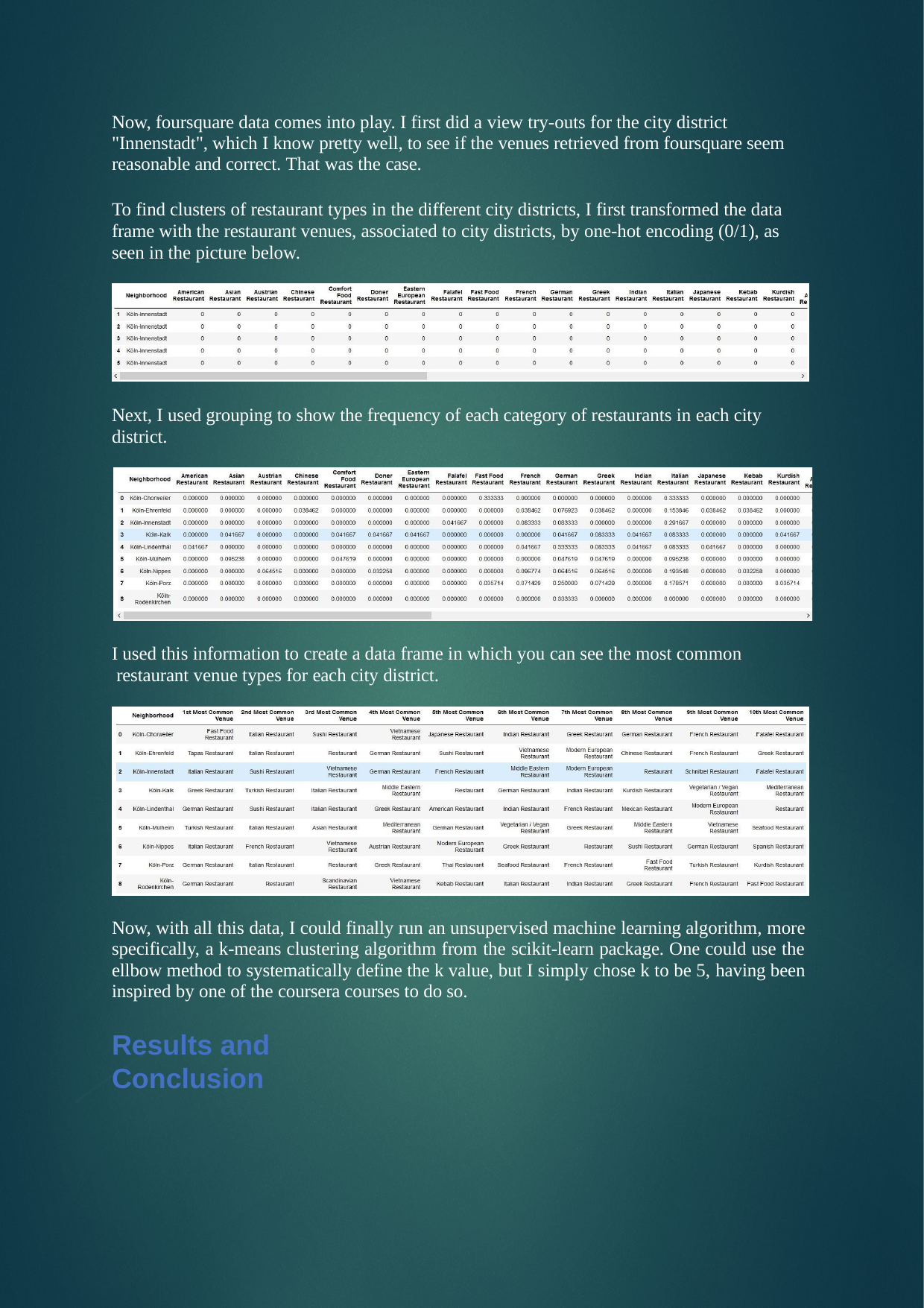

Now, foursquare data comes into play. I first did a view try-outs for the city district  "Innenstadt", which I know pretty well, to see if the venues retrieved from foursquare seem  reasonable and correct. That was the case.

To find clusters of restaurant types in the different city districts, I first transformed the data  frame with the restaurant venues, associated to city districts, by one-hot encoding (0/1), as  seen in the picture below.

Next, I used grouping to show the frequency of each category of restaurants in each city  district.

I used this information to create a data frame in which you can see the most common  restaurant venue types for each city district.

Now, with all this data, I could finally run an unsupervised machine learning algorithm, more  specifically, a k-means clustering algorithm from the scikit-learn package. One could use the  ellbow method to systematically define the k value, but I simply chose k to be 5, having been  inspired by one of the coursera courses to do so.
Results and Conclusion